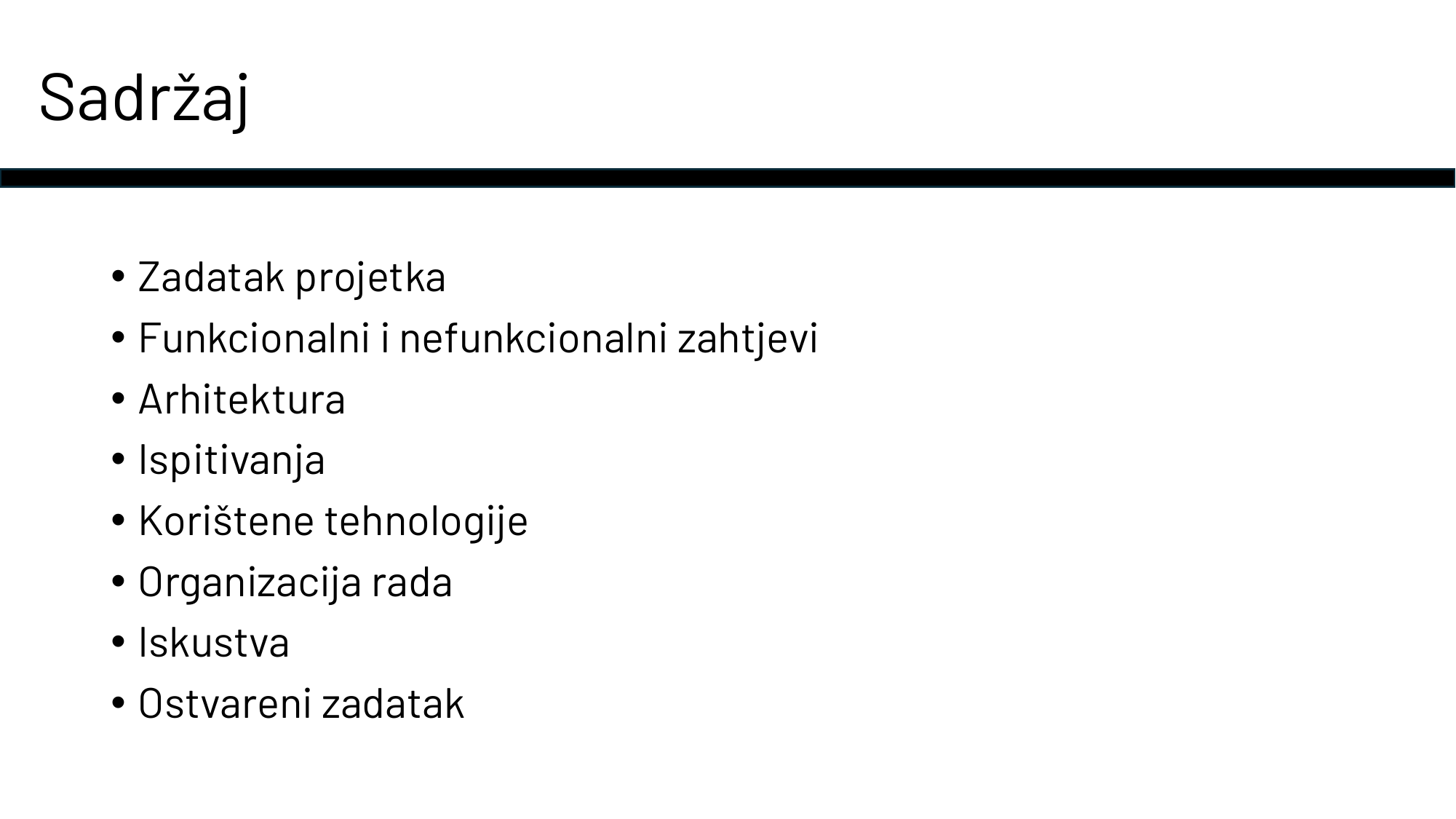

# Sadržaj

Zadatak projetka
Funkcionalni i nefunkcionalni zahtjevi
Arhitektura
Ispitivanja
Korištene tehnologije
Organizacija rada
Iskustva
Ostvareni zadatak